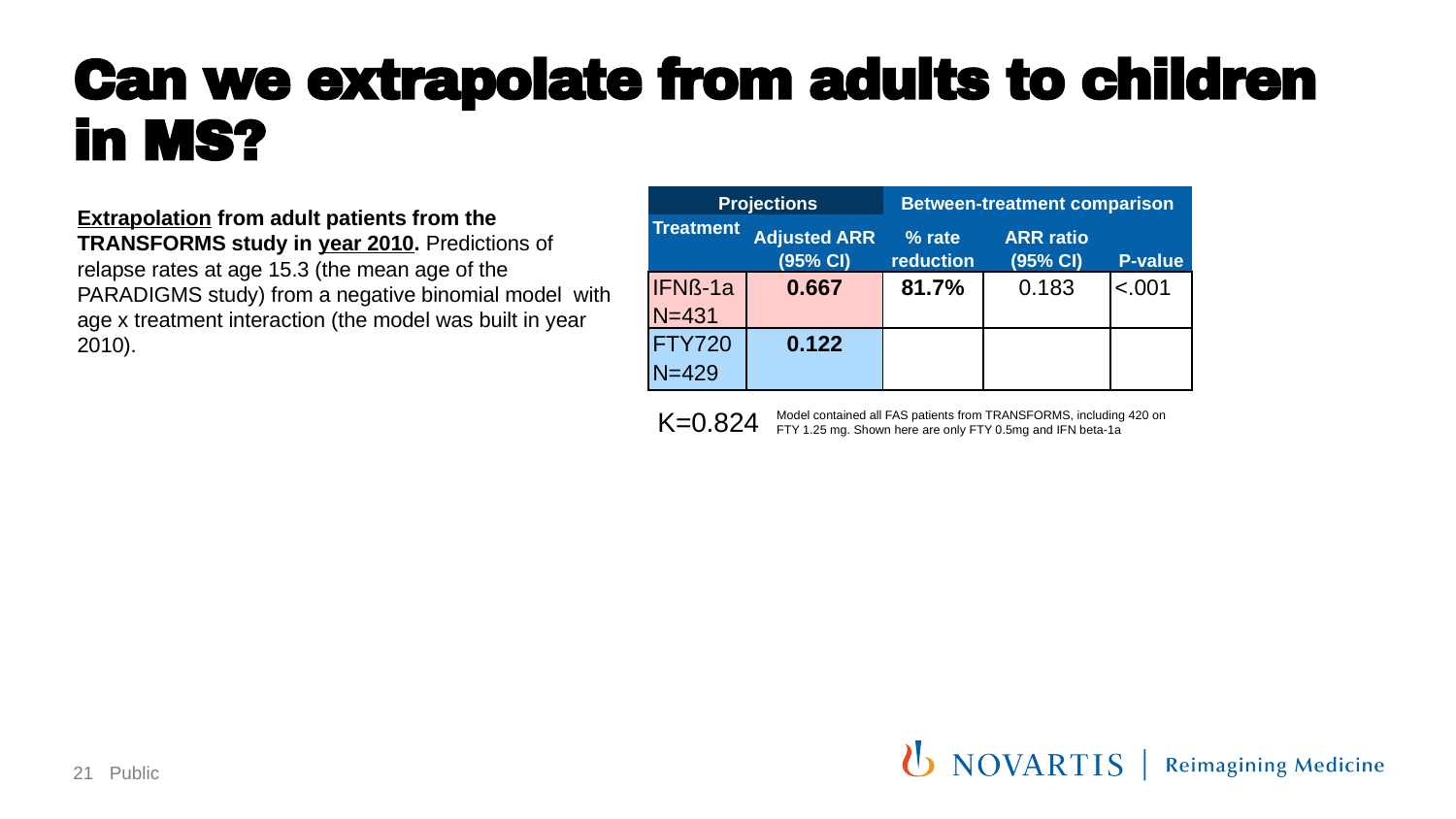

# Can we extrapolate from adults to children in MS?
| Projections |  | Between-treatment comparison |  |  |
| --- | --- | --- | --- | --- |
| Treatment | Adjusted ARR (95% CI) | % rate reduction | ARR ratio (95% CI) | P-value |
| IFNß-1a N=431 | 0.667 | 81.7% | 0.183 | <.001 |
| FTY720 N=429 | 0.122 |  |  |  |
Extrapolation from adult patients from the TRANSFORMS study in year 2010. Predictions of relapse rates at age 15.3 (the mean age of the PARADIGMS study) from a negative binomial model  with age x treatment interaction (the model was built in year 2010).
K=0.824
Model contained all FAS patients from TRANSFORMS, including 420 on FTY 1.25 mg. Shown here are only FTY 0.5mg and IFN beta-1a
21
Public